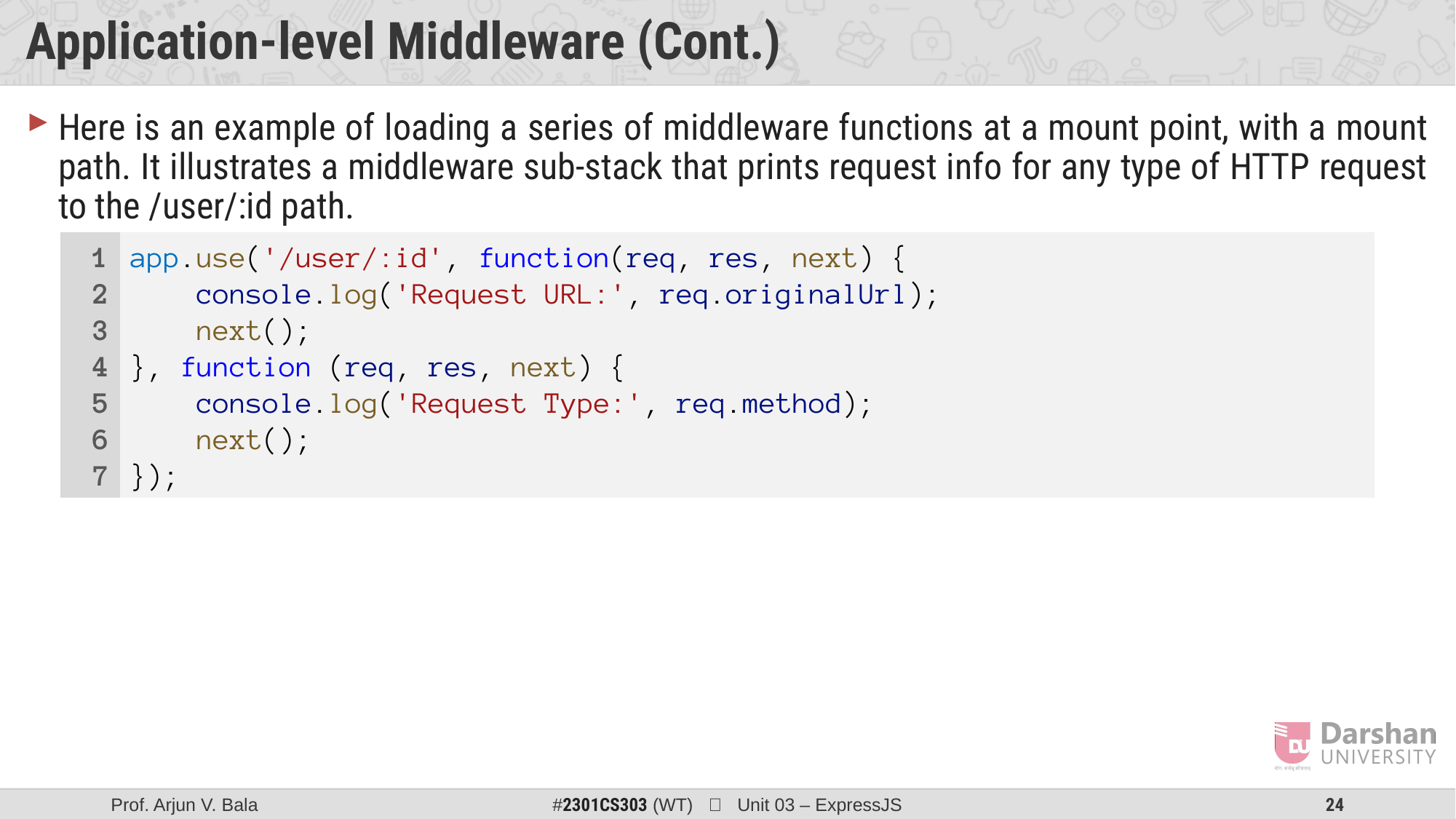

# Application-level Middleware (Cont.)
Here is an example of loading a series of middleware functions at a mount point, with a mount path. It illustrates a middleware sub-stack that prints request info for any type of HTTP request to the /user/:id path.

1
2
3
4
5
6
7
app.use('/user/:id', function(req, res, next) {
    console.log('Request URL:', req.originalUrl);
    next();
}, function (req, res, next) {
    console.log('Request Type:', req.method);
    next();
});